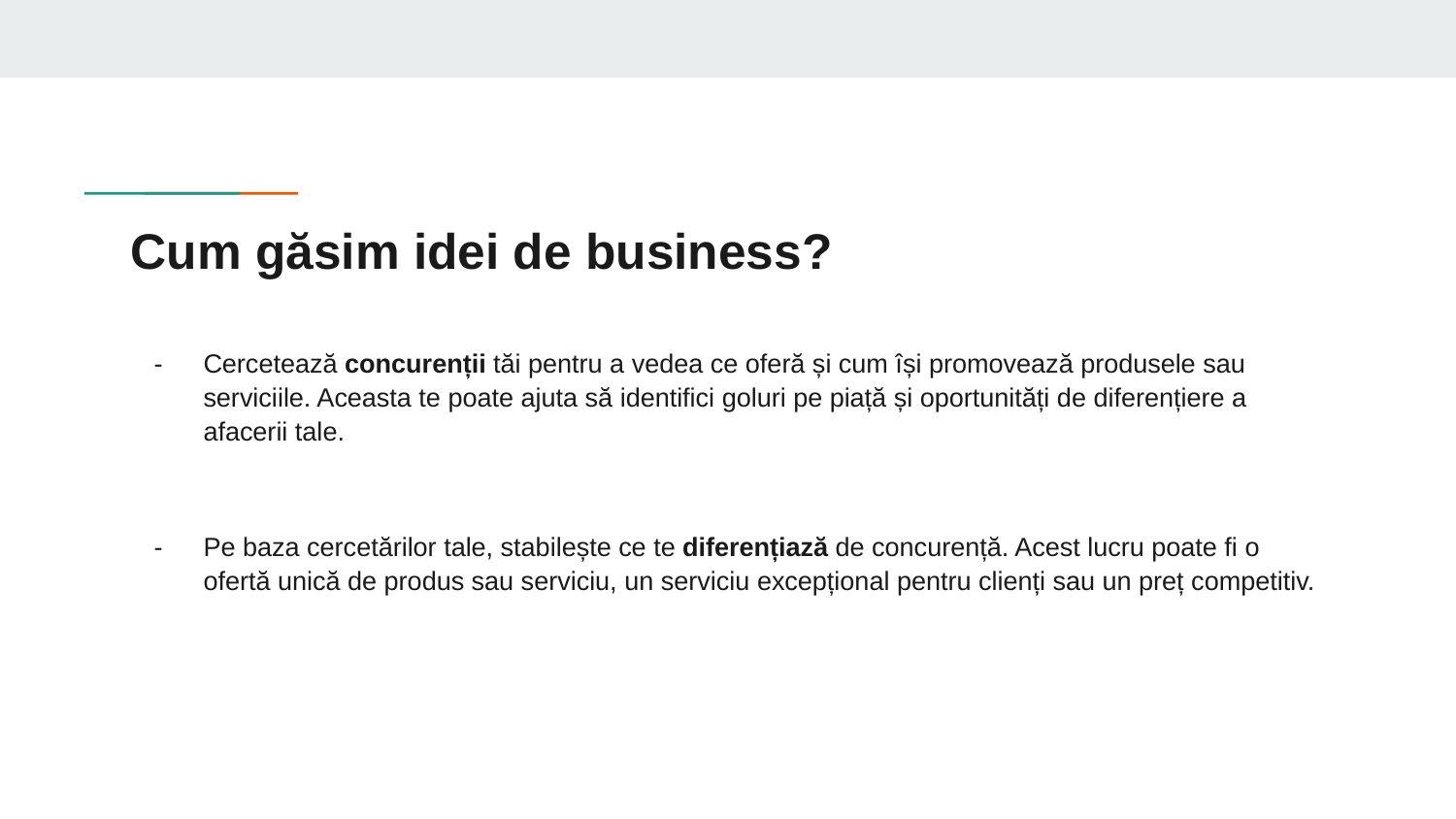

# Cum găsim idei de business?
Cercetează concurenții tăi pentru a vedea ce oferă și cum își promovează produsele sau serviciile. Aceasta te poate ajuta să identifici goluri pe piață și oportunități de diferențiere a afacerii tale.

Pe baza cercetărilor tale, stabilește ce te diferențiază de concurență. Acest lucru poate fi o ofertă unică de produs sau serviciu, un serviciu excepțional pentru clienți sau un preț competitiv.